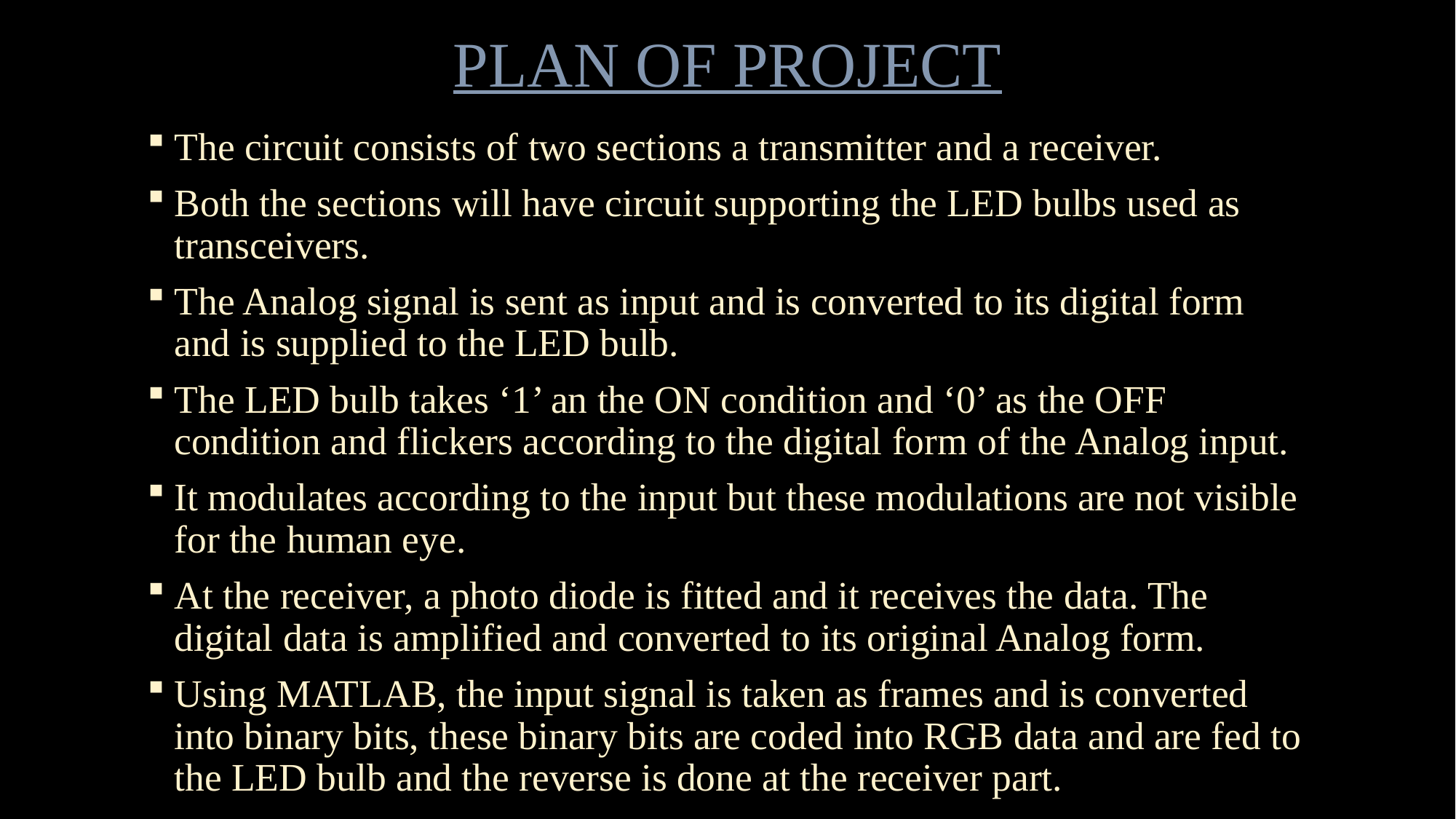

# PLAN OF PROJECT
The circuit consists of two sections a transmitter and a receiver.
Both the sections will have circuit supporting the LED bulbs used as transceivers.
The Analog signal is sent as input and is converted to its digital form and is supplied to the LED bulb.
The LED bulb takes ‘1’ an the ON condition and ‘0’ as the OFF condition and flickers according to the digital form of the Analog input.
It modulates according to the input but these modulations are not visible for the human eye.
At the receiver, a photo diode is fitted and it receives the data. The digital data is amplified and converted to its original Analog form.
Using MATLAB, the input signal is taken as frames and is converted into binary bits, these binary bits are coded into RGB data and are fed to the LED bulb and the reverse is done at the receiver part.